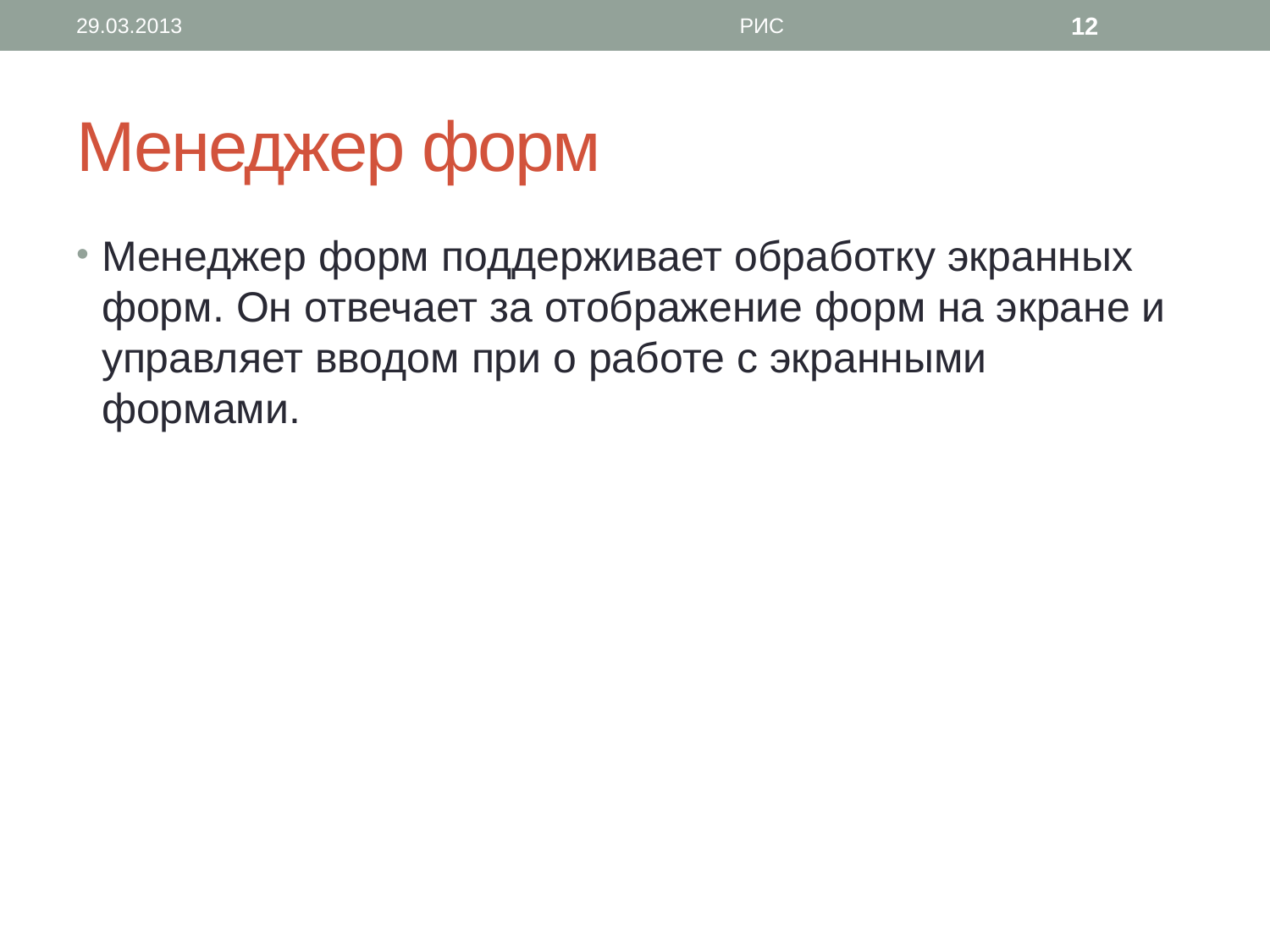

29.03.2013
РИС
12
# Менеджер форм
Менеджер форм поддерживает обработку экранных форм. Он отвечает за отображение форм на экране и управляет вводом при о работе с экранными  формами.